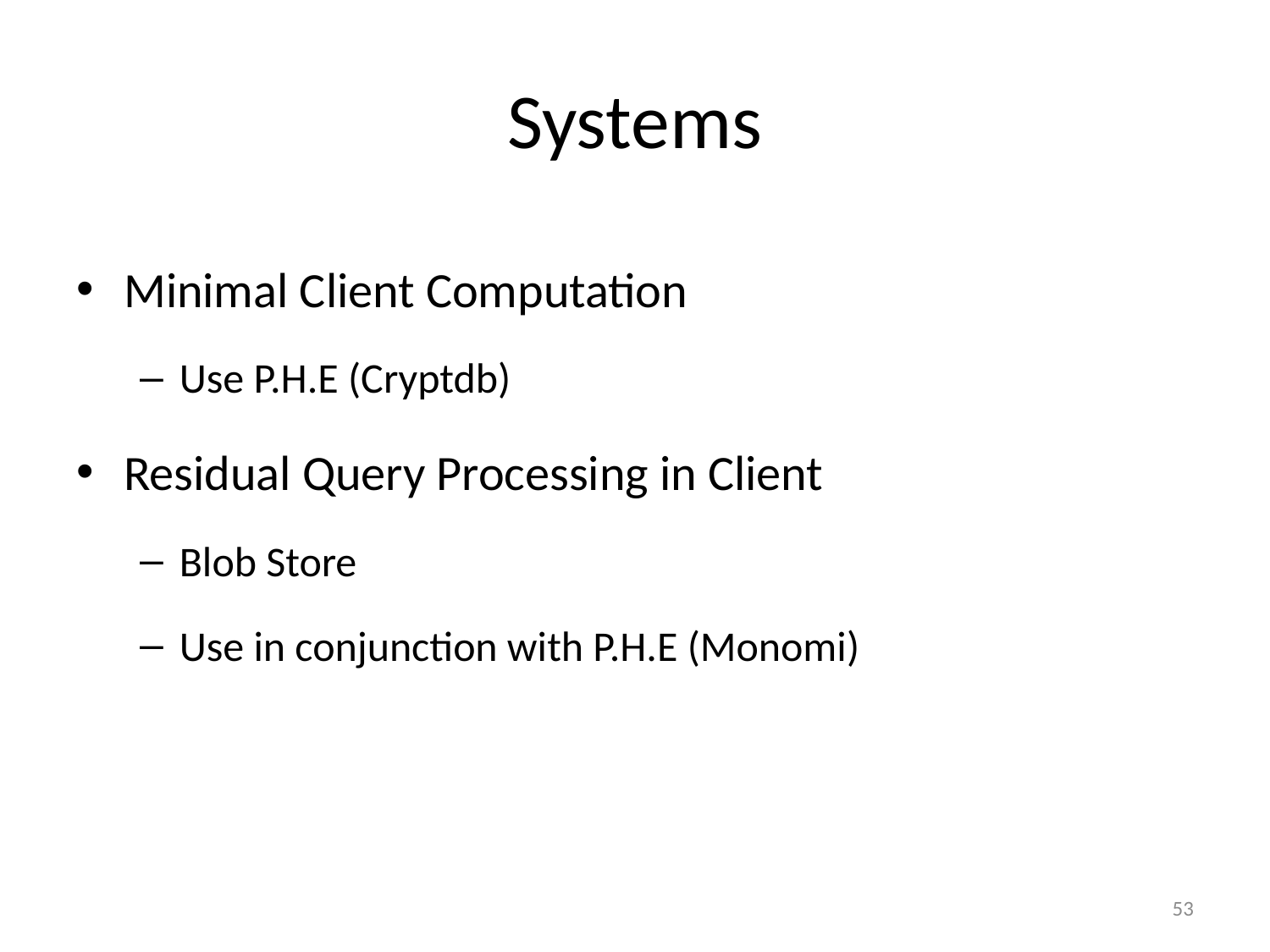

# Systems
Minimal Client Computation
Use P.H.E (Cryptdb)
Residual Query Processing in Client
Blob Store
Use in conjunction with P.H.E (Monomi)

53